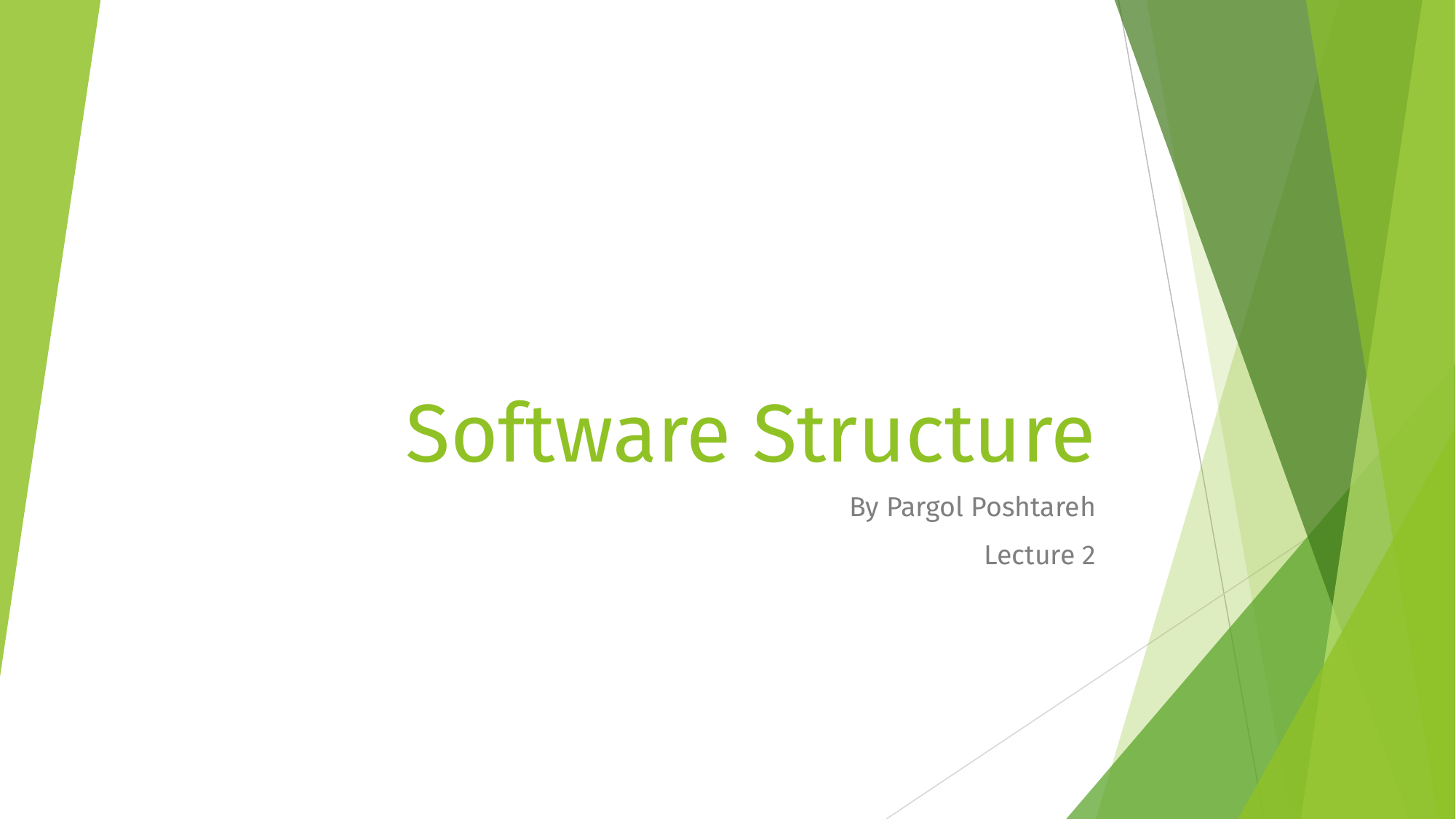

# Software Structure
By Pargol Poshtareh
Lecture 2